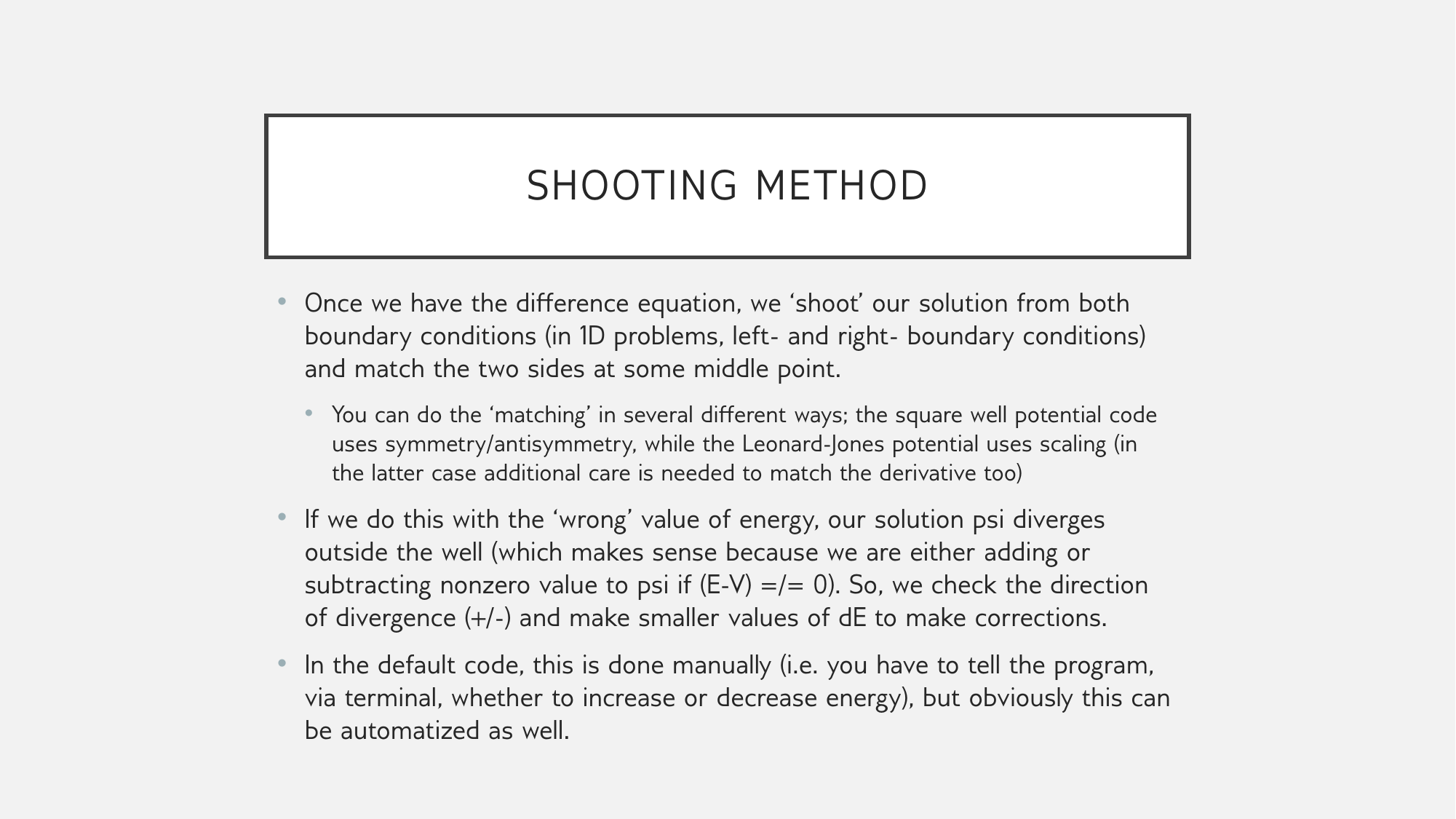

# Shooting method
Once we have the difference equation, we ‘shoot’ our solution from both boundary conditions (in 1D problems, left- and right- boundary conditions) and match the two sides at some middle point.
You can do the ‘matching’ in several different ways; the square well potential code uses symmetry/antisymmetry, while the Leonard-Jones potential uses scaling (in the latter case additional care is needed to match the derivative too)
If we do this with the ‘wrong’ value of energy, our solution psi diverges outside the well (which makes sense because we are either adding or subtracting nonzero value to psi if (E-V) =/= 0). So, we check the direction of divergence (+/-) and make smaller values of dE to make corrections.
In the default code, this is done manually (i.e. you have to tell the program, via terminal, whether to increase or decrease energy), but obviously this can be automatized as well.